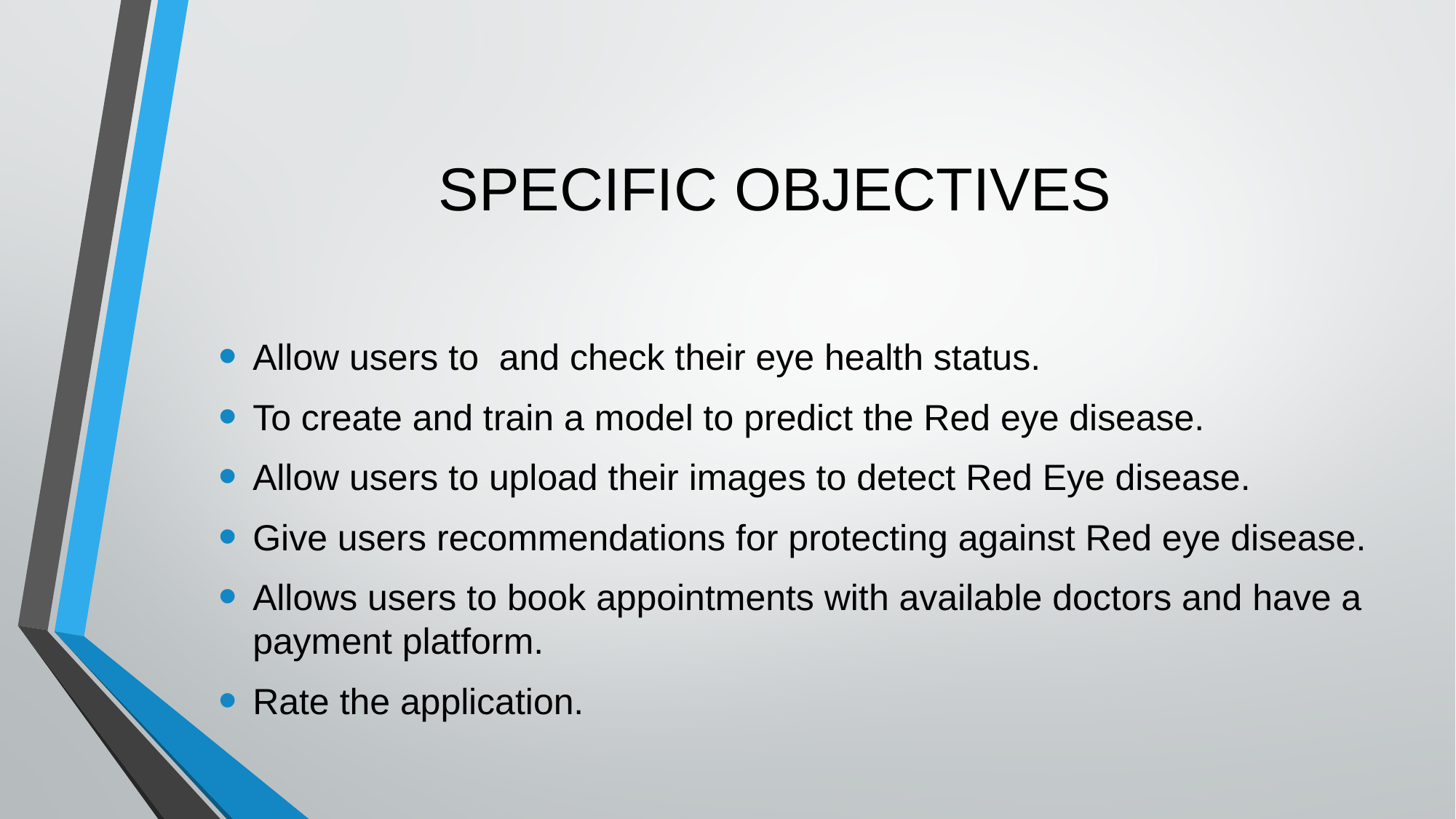

# SPECIFIC OBJECTIVES
Allow users to  and check their eye health status.
To create and train a model to predict the Red eye disease.
Allow users to upload their images to detect Red Eye disease.
Give users recommendations for protecting against Red eye disease.
Allows users to book appointments with available doctors and have a payment platform.
Rate the application.